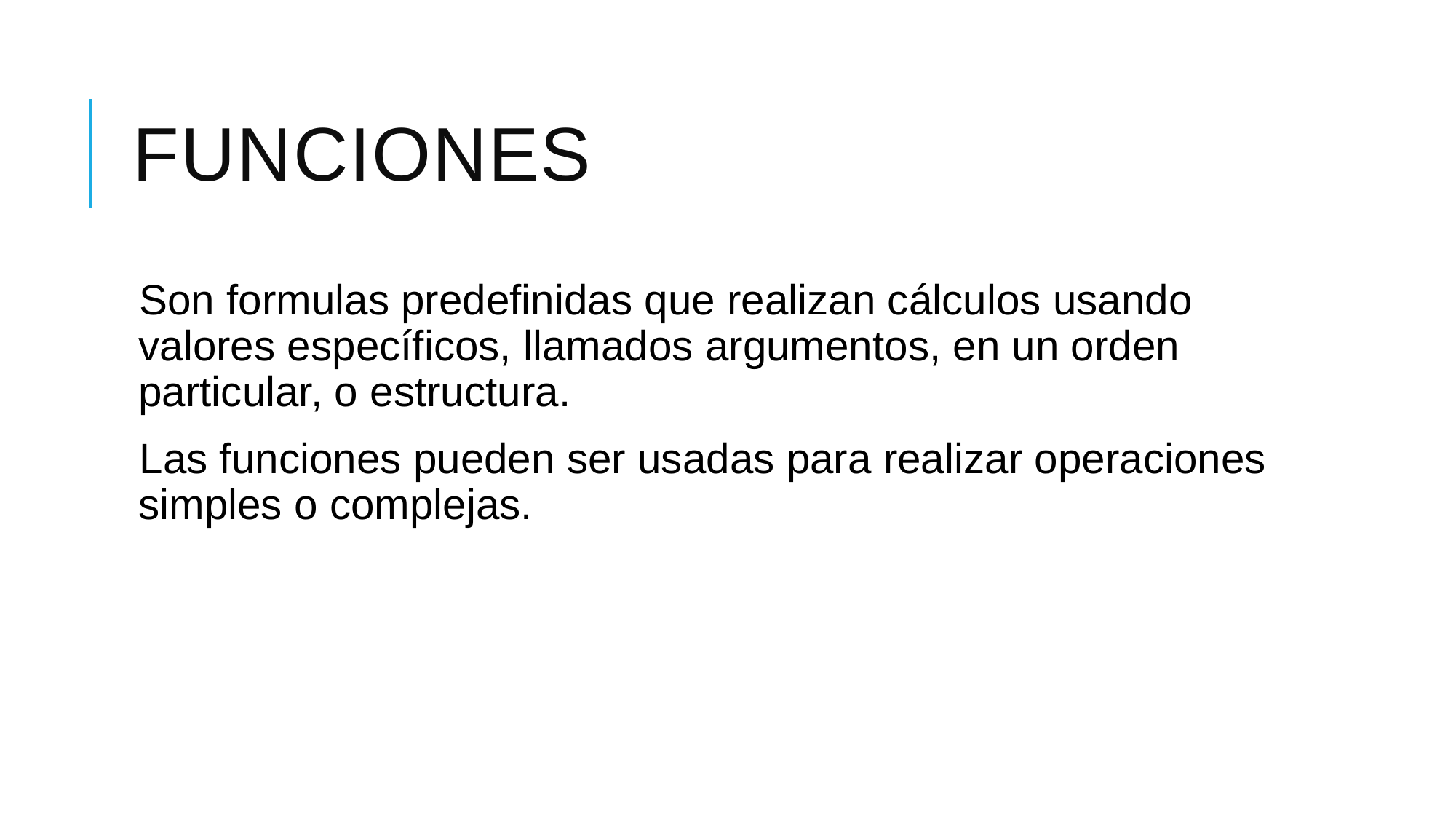

# Funciones
Son formulas predefinidas que realizan cálculos usando valores específicos, llamados argumentos, en un orden particular, o estructura.
Las funciones pueden ser usadas para realizar operaciones simples o complejas.